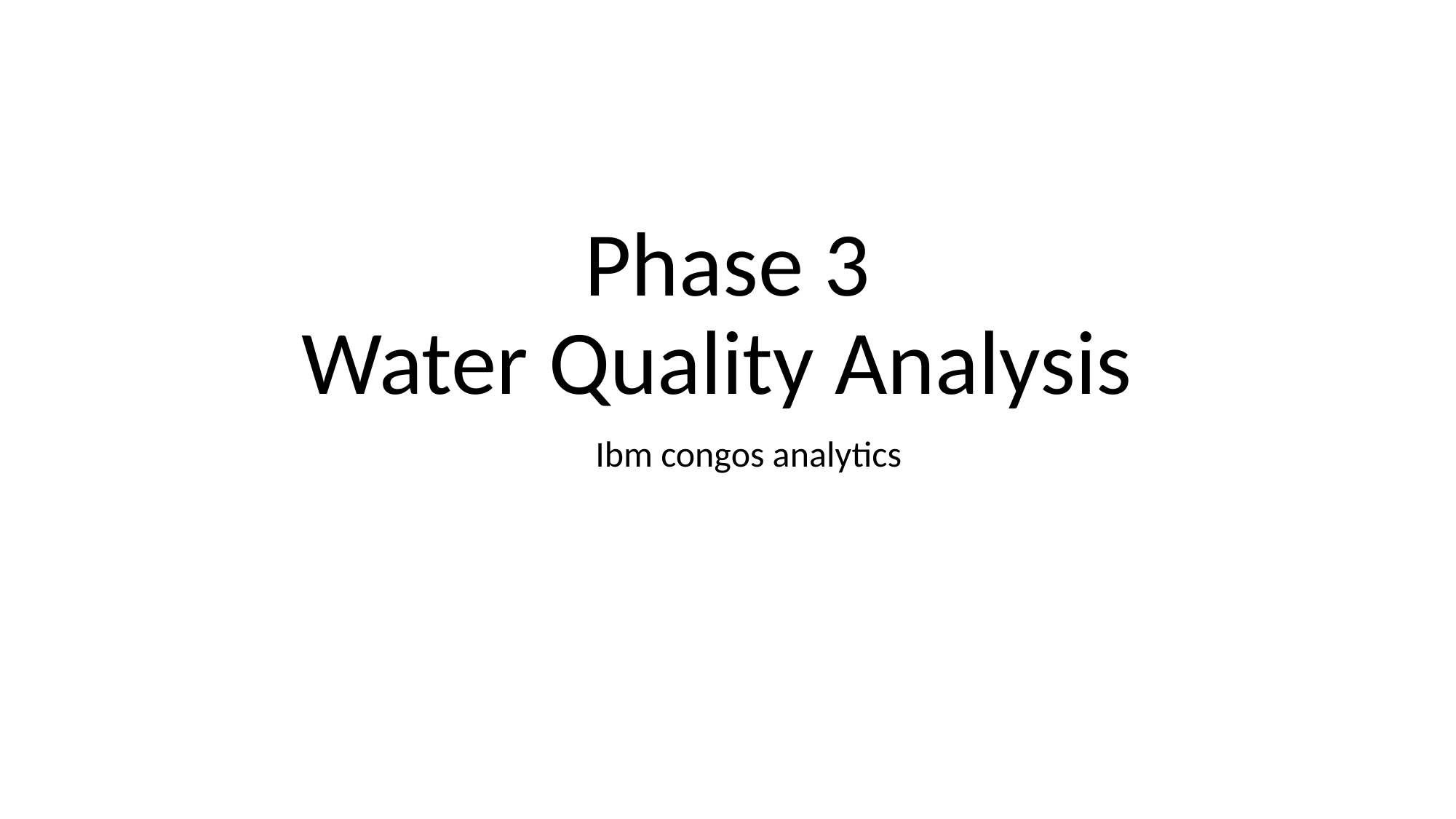

# Phase 3 Water Quality Analysis
Ibm congos analytics